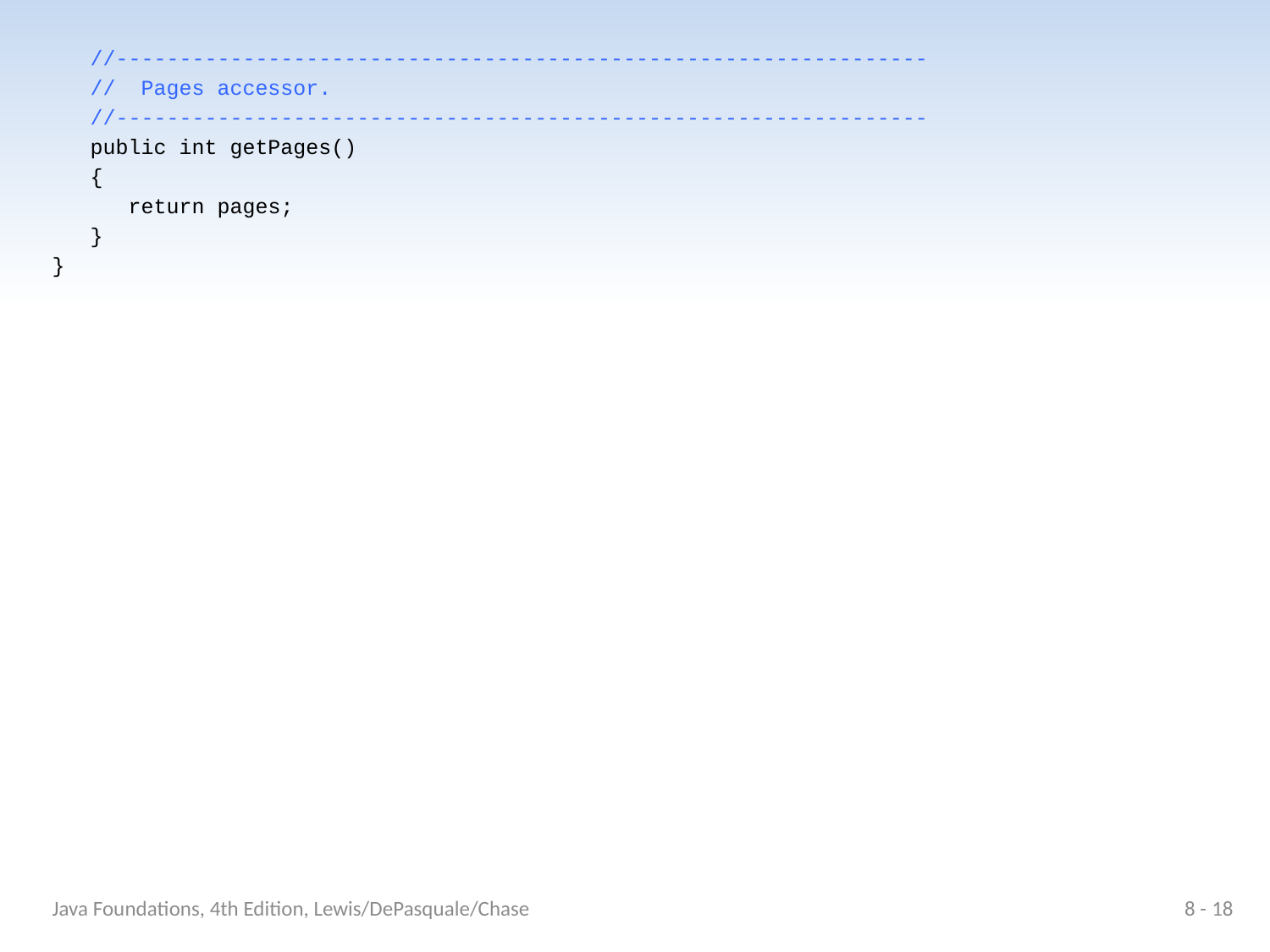

//----------------------------------------------------------------
   //  Pages accessor.
   //----------------------------------------------------------------
   public int getPages()
   {
      return pages;
   }
}

Java Foundations, 4th Edition, Lewis/DePasquale/Chase
8 - 18